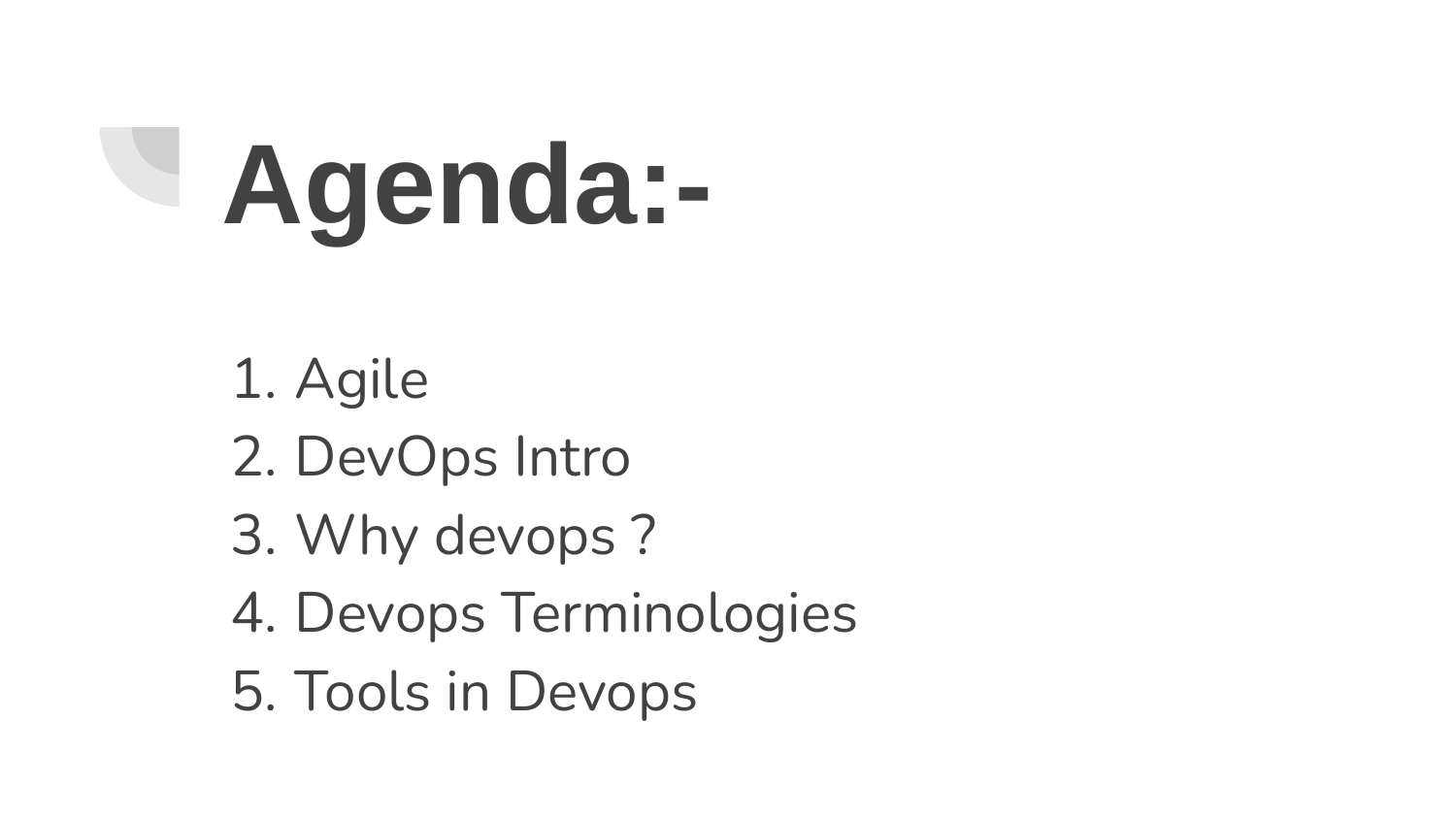

# Agenda:-
Agile
DevOps Intro
Why devops ?
Devops Terminologies
Tools in Devops